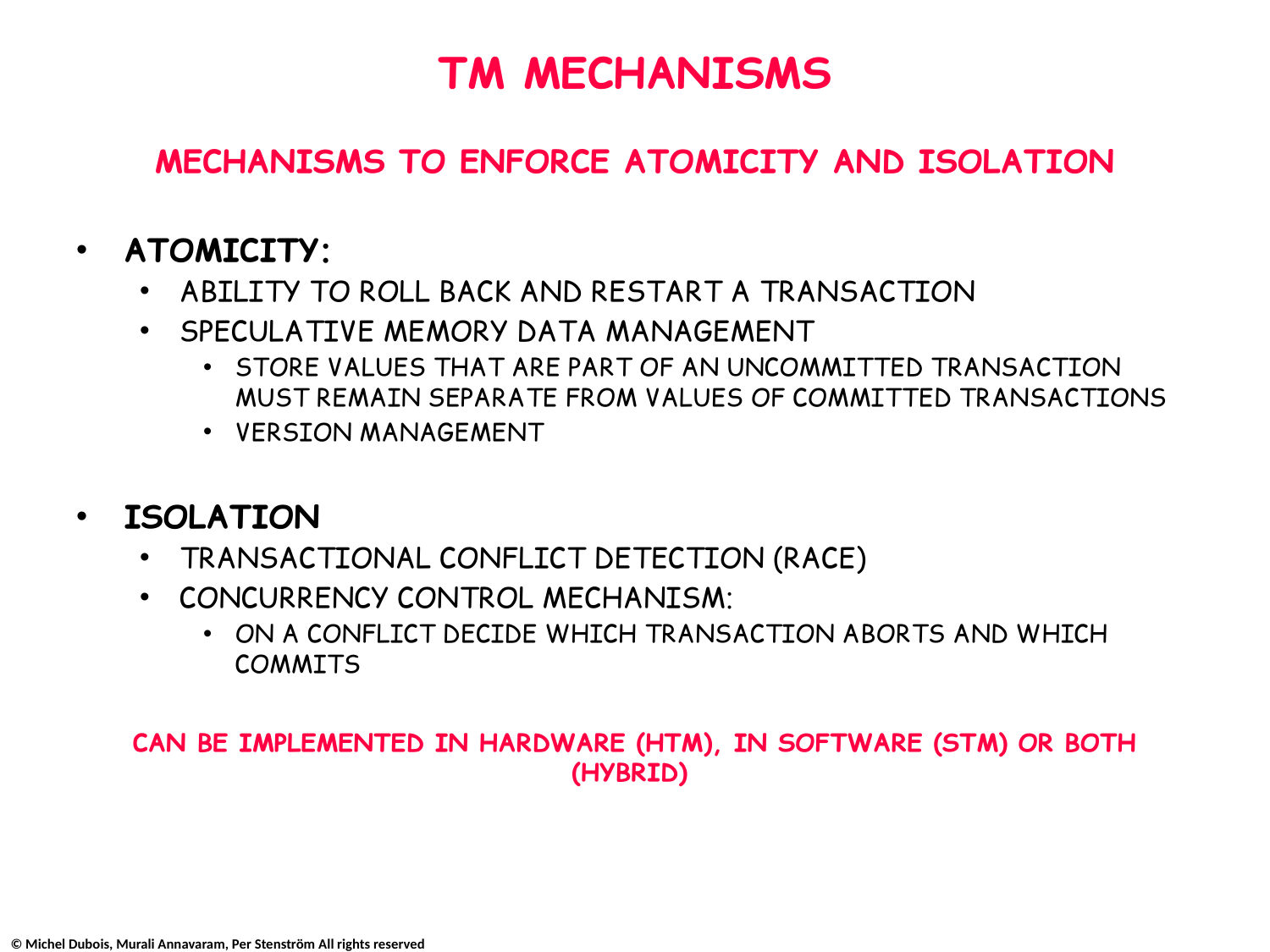

# TM MECHANISMS
MECHANISMS TO ENFORCE ATOMICITY AND ISOLATION

ATOMICITY:
ABILITY TO ROLL BACK AND RESTART A TRANSACTION
SPECULATIVE MEMORY DATA MANAGEMENT
STORE VALUES THAT ARE PART OF AN UNCOMMITTED TRANSACTION MUST REMAIN SEPARATE FROM VALUES OF COMMITTED TRANSACTIONS
VERSION MANAGEMENT

ISOLATION
TRANSACTIONAL CONFLICT DETECTION (RACE)
CONCURRENCY CONTROL MECHANISM:
ON A CONFLICT DECIDE WHICH TRANSACTION ABORTS AND WHICH COMMITS

CAN BE IMPLEMENTED IN HARDWARE (HTM), IN SOFTWARE (STM) OR BOTH (HYBRID)